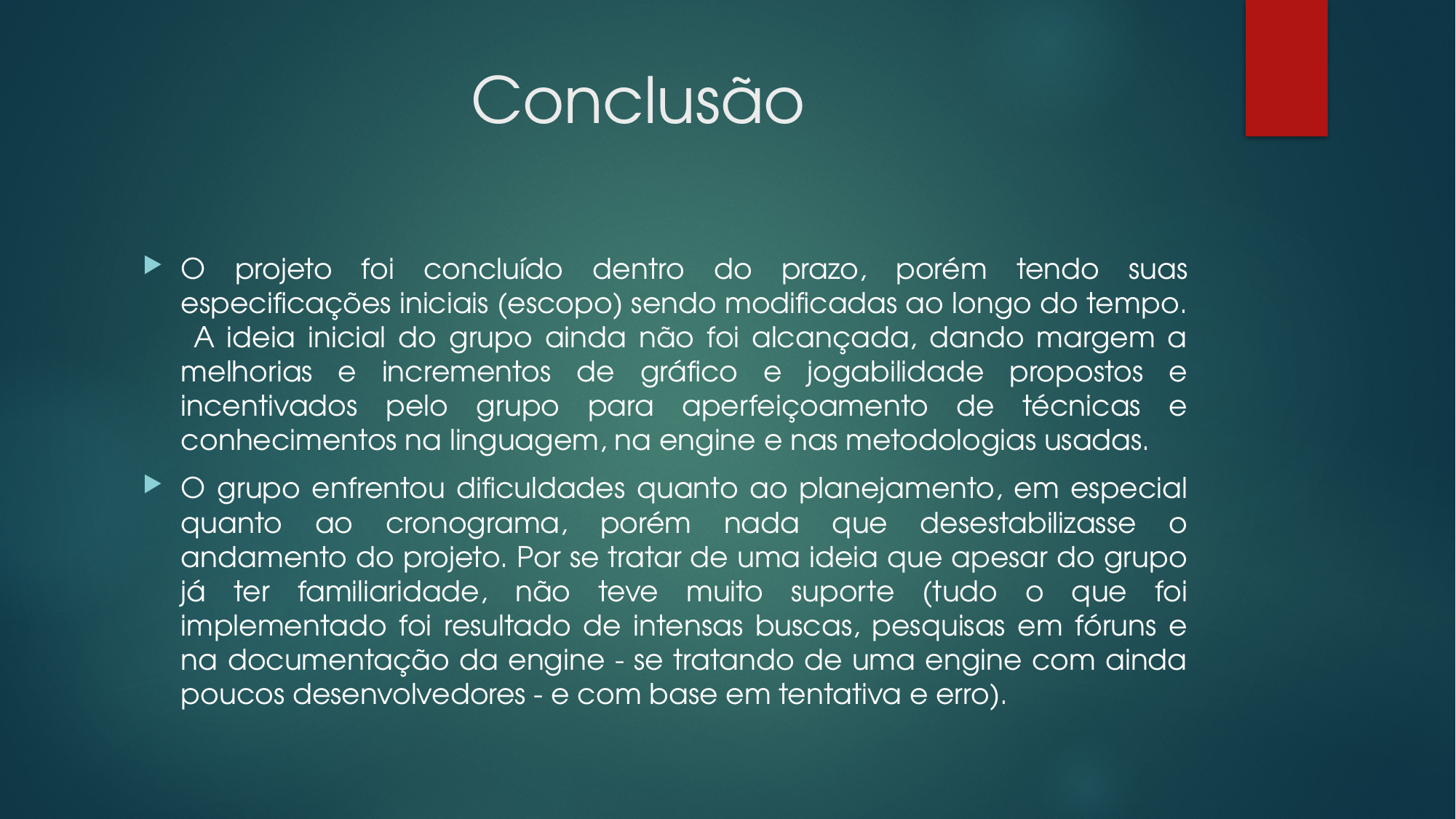

# Conclusão
O projeto foi concluído dentro do prazo, porém tendo suas especificações iniciais (escopo) sendo modificadas ao longo do tempo.  A ideia inicial do grupo ainda não foi alcançada, dando margem a melhorias e incrementos de gráfico e jogabilidade propostos e incentivados pelo grupo para aperfeiçoamento de técnicas e conhecimentos na linguagem, na engine e nas metodologias usadas.
O grupo enfrentou dificuldades quanto ao planejamento, em especial quanto ao cronograma, porém nada que desestabilizasse o andamento do projeto. Por se tratar de uma ideia que apesar do grupo já ter familiaridade, não teve muito suporte (tudo o que foi implementado foi resultado de intensas buscas, pesquisas em fóruns e na documentação da engine - se tratando de uma engine com ainda poucos desenvolvedores - e com base em tentativa e erro).